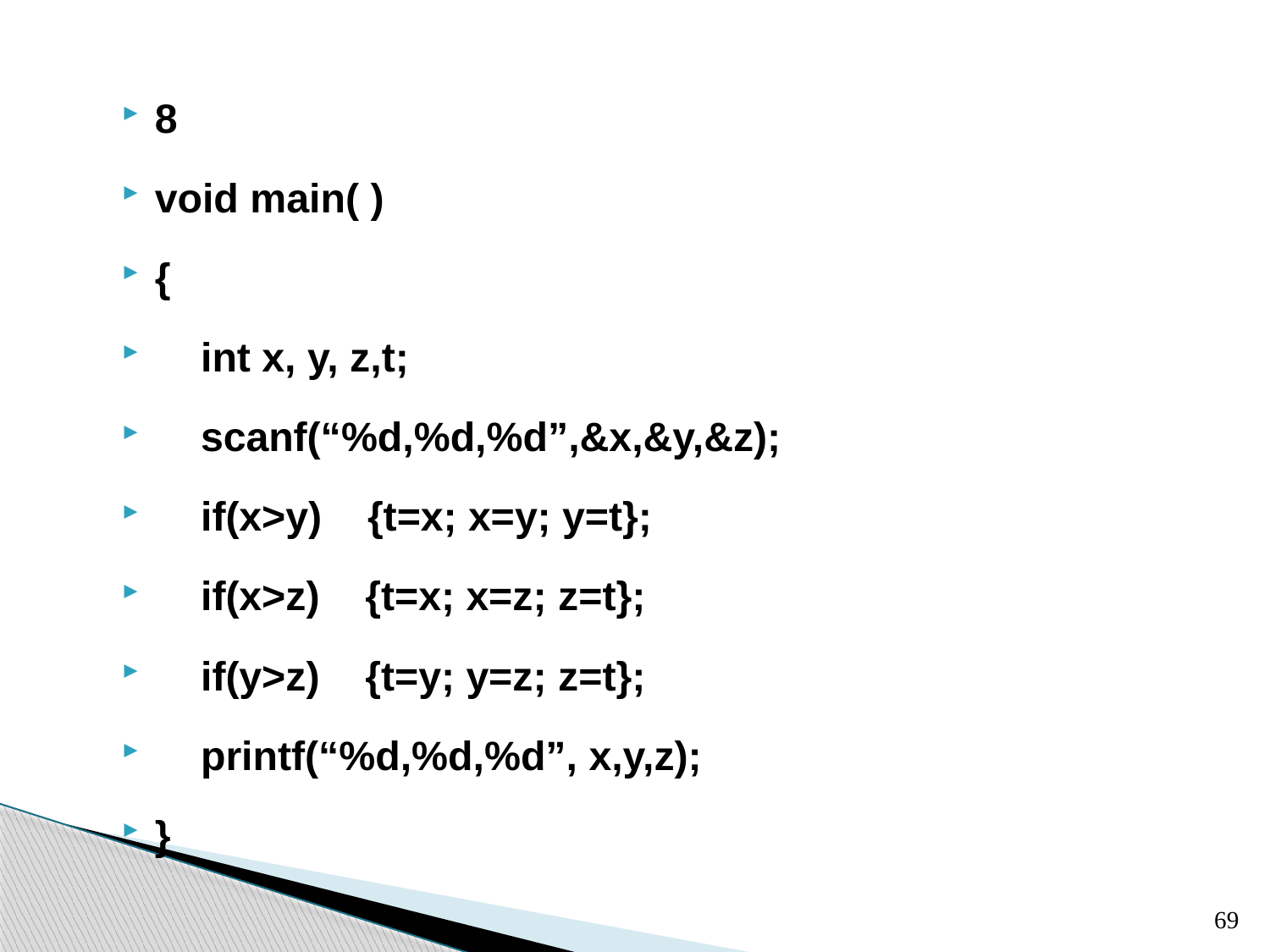

8
void main( )
{
    int x, y, z,t;
    scanf(“%d,%d,%d”,&x,&y,&z);
    if(x>y)    {t=x; x=y; y=t};
    if(x>z)    {t=x; x=z; z=t};
    if(y>z)    {t=y; y=z; z=t};
    printf(“%d,%d,%d”, x,y,z);
}

69